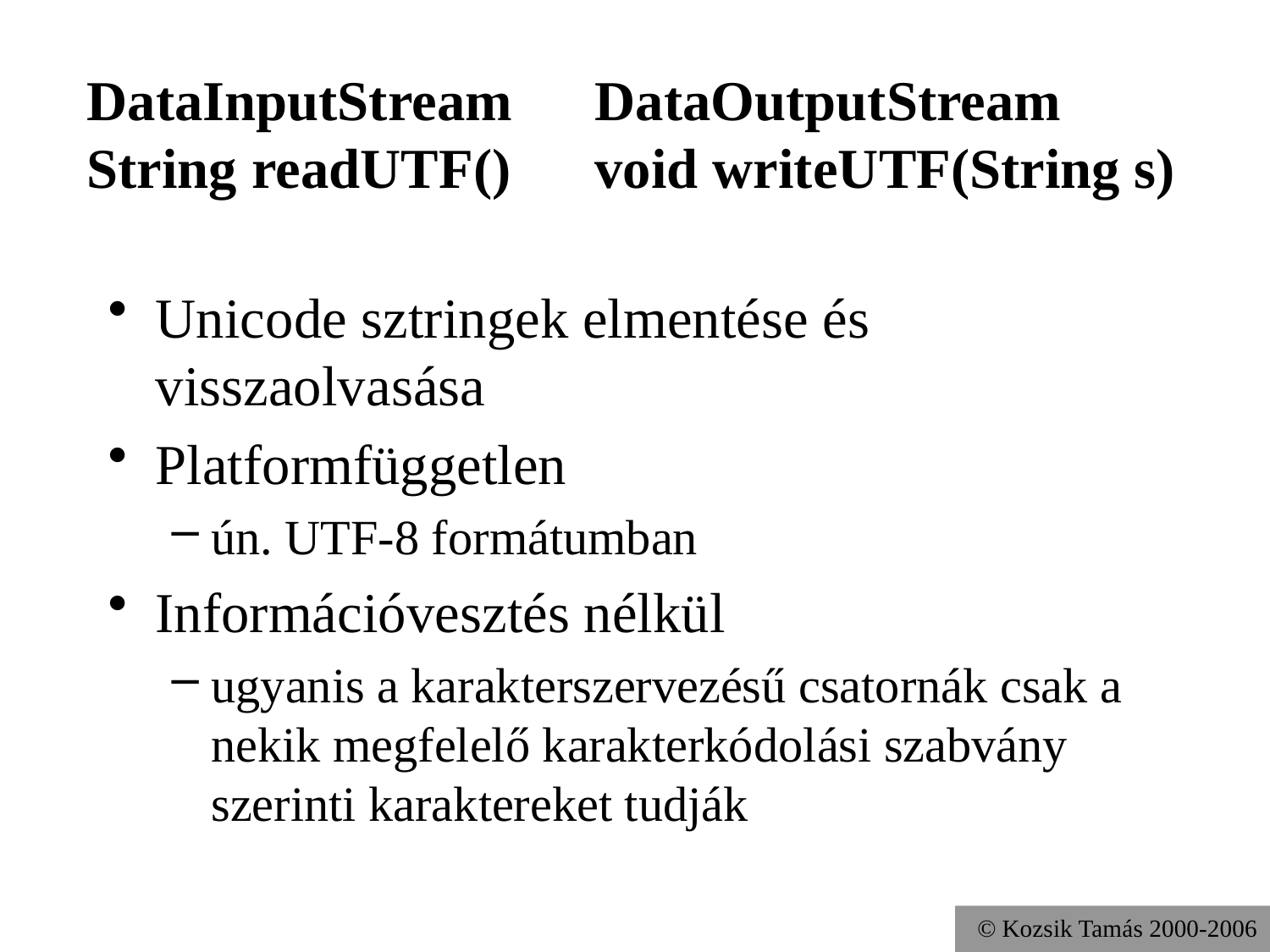

# DataInputStream	DataOutputStream String readUTF()	void writeUTF(String s)
Unicode sztringek elmentése és visszaolvasása
Platformfüggetlen
ún. UTF-8 formátumban
Információvesztés nélkül
ugyanis a karakterszervezésű csatornák csak a nekik megfelelő karakterkódolási szabvány szerinti karaktereket tudják
© Kozsik Tamás 2000-2006